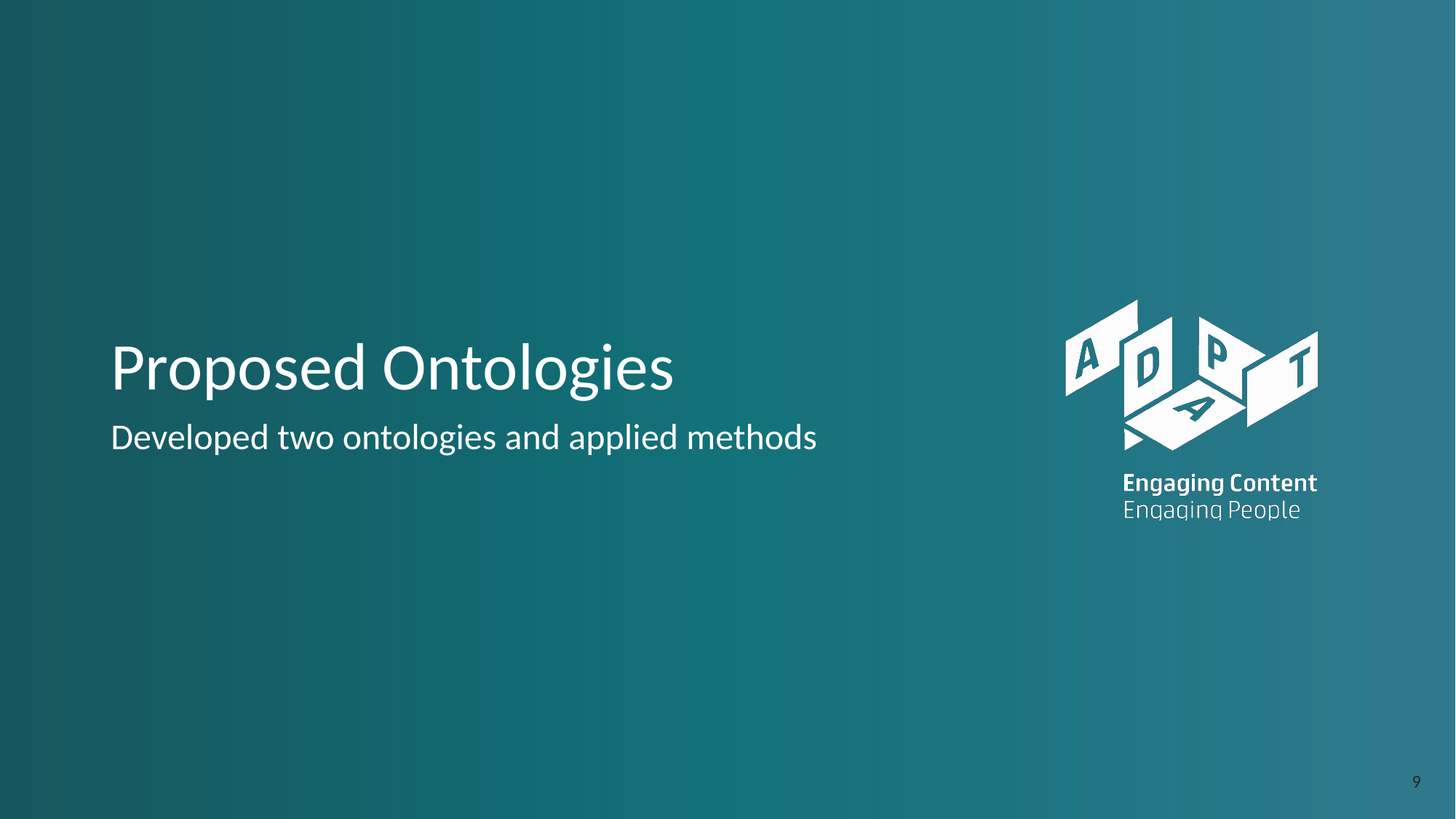

# Proposed Ontologies
Developed two ontologies and applied methods
9